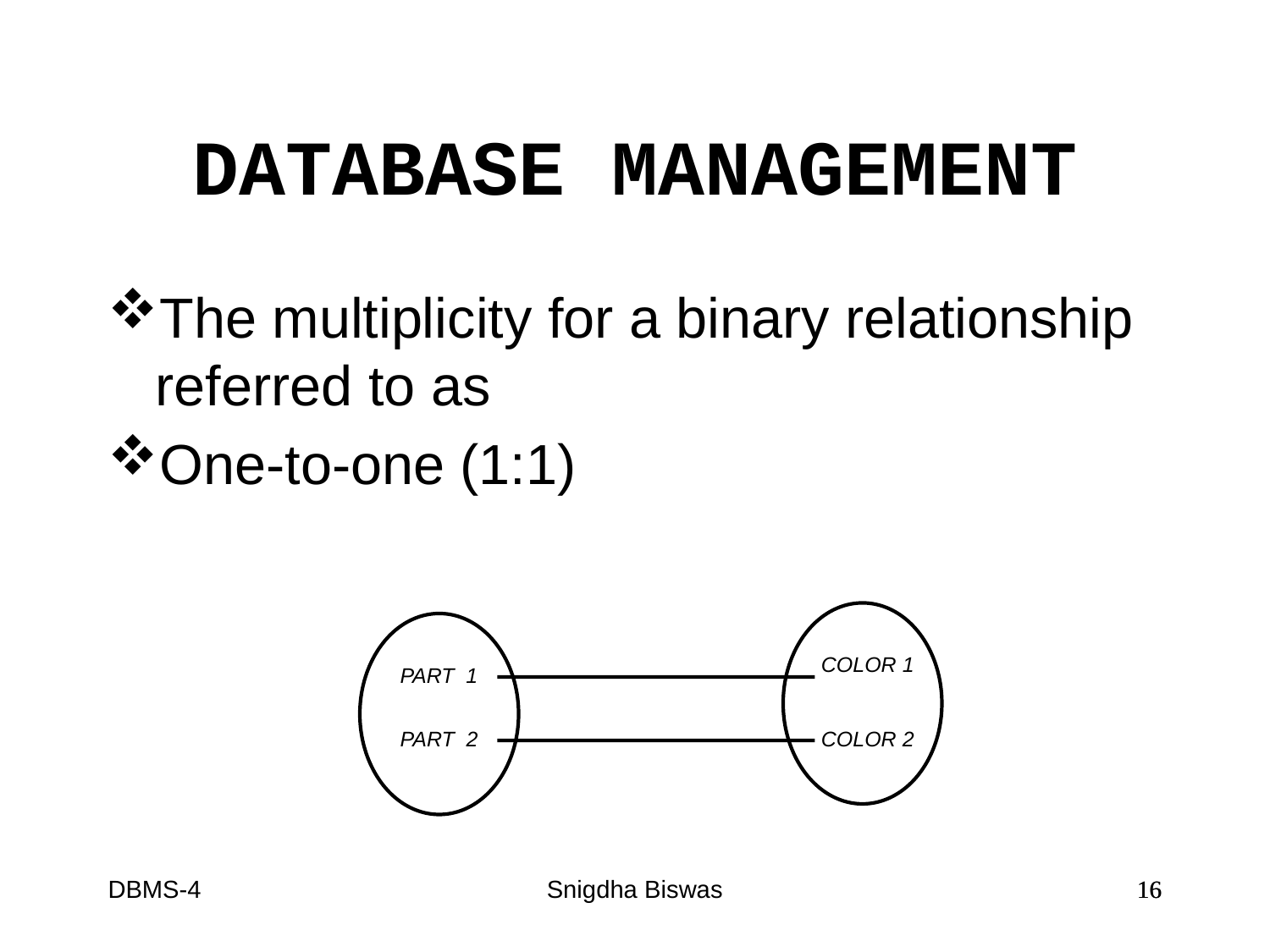

# DATABASE MANAGEMENT
The multiplicity for a binary relationship referred to as
One-to-one (1:1)

COLOR 1
PART  1

PART  2
COLOR 2

DBMS-4
Snigdha Biswas
16
16